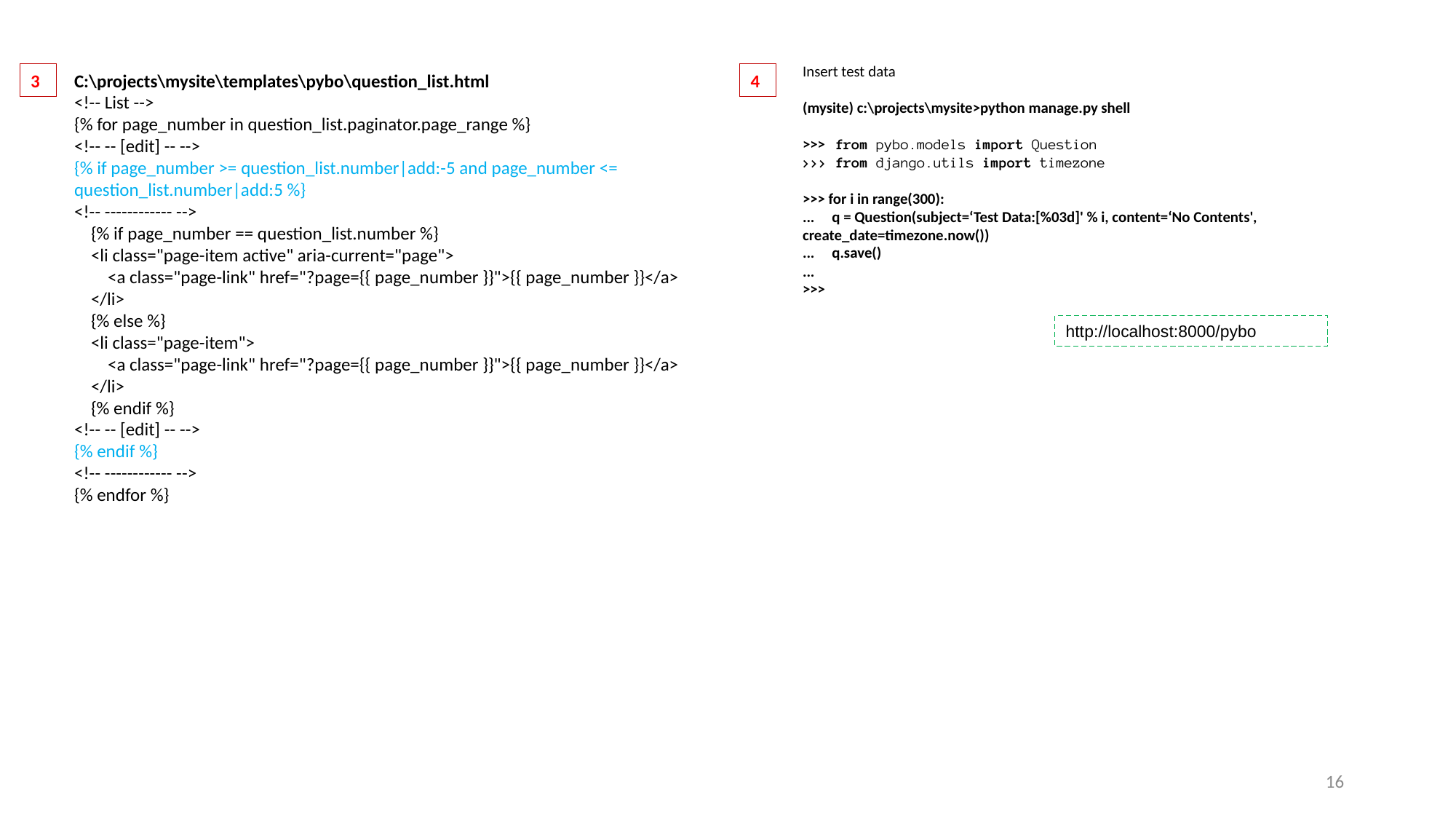

Insert test data

(mysite) c:\projects\mysite>python manage.py shell

>>>   from pybo.models import Question
>>> from django.utils import timezone

>>> for i in range(300):
...     q = Question(subject=‘Test Data:[%03d]' % i, content=‘No Contents', create_date=timezone.now())
...     q.save()
...
>>>

3
C:\projects\mysite\templates\pybo\question_list.html
<!-- List -->
{% for page_number in question_list.paginator.page_range %}
<!-- -- [edit] -- -->
{% if page_number >= question_list.number|add:-5 and page_number <= question_list.number|add:5 %}
<!-- ------------ -->
    {% if page_number == question_list.number %}
    <li class="page-item active" aria-current="page">
        <a class="page-link" href="?page={{ page_number }}">{{ page_number }}</a>
    </li>
    {% else %}
    <li class="page-item">
        <a class="page-link" href="?page={{ page_number }}">{{ page_number }}</a>
    </li>
    {% endif %}
<!-- -- [edit] -- -->
{% endif %}
<!-- ------------ -->
{% endfor %}

4

http://localhost:8000/pybo
16